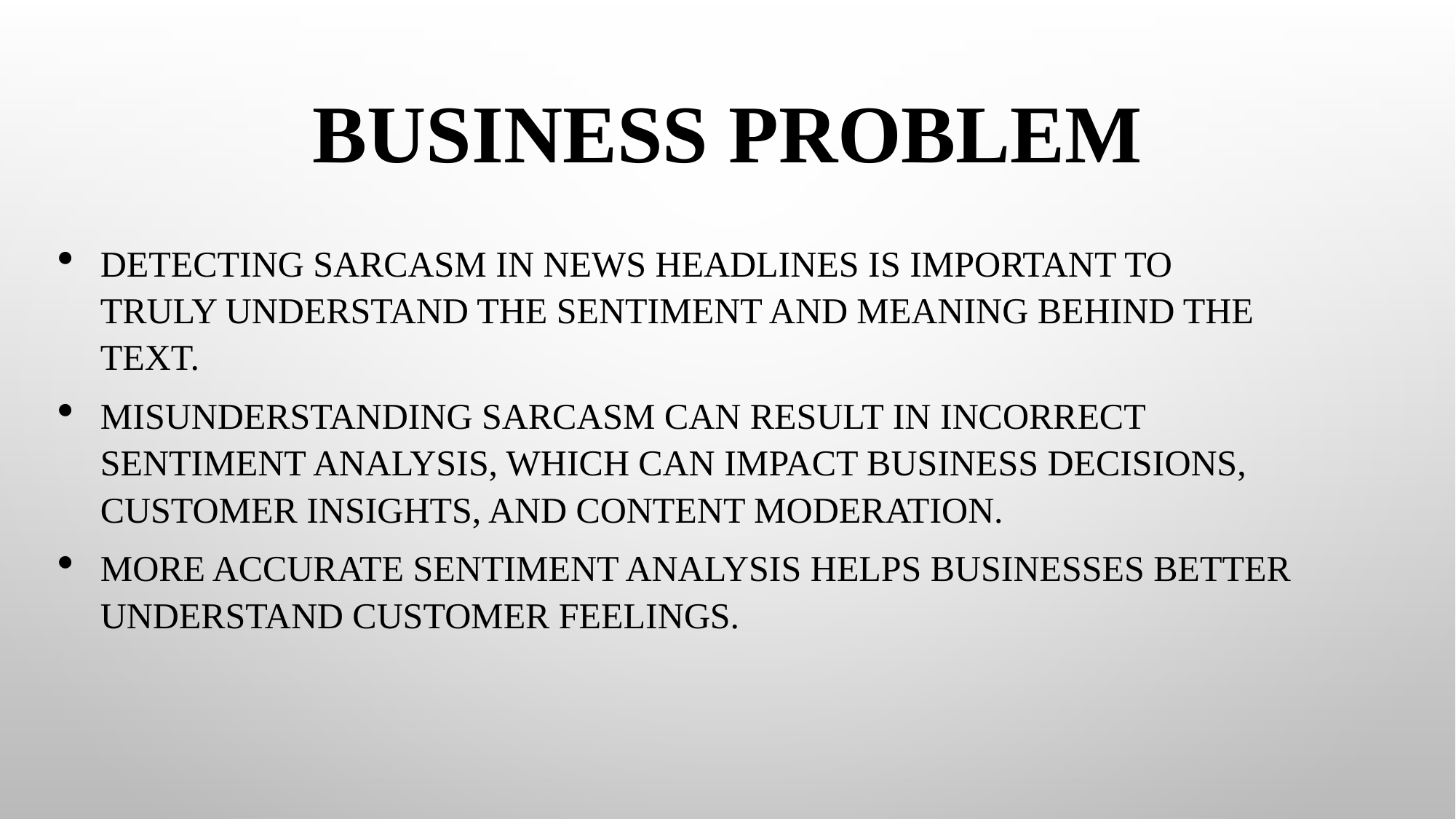

# BUSINESS PROBLEM
Detecting sarcasm in news headlines is important to truly understand the sentiment and meaning behind the text.
Misunderstanding sarcasm can result in incorrect sentiment analysis, which can impact business decisions, customer insights, and content moderation.
More accurate sentiment analysis helps businesses better understand customer feelings.